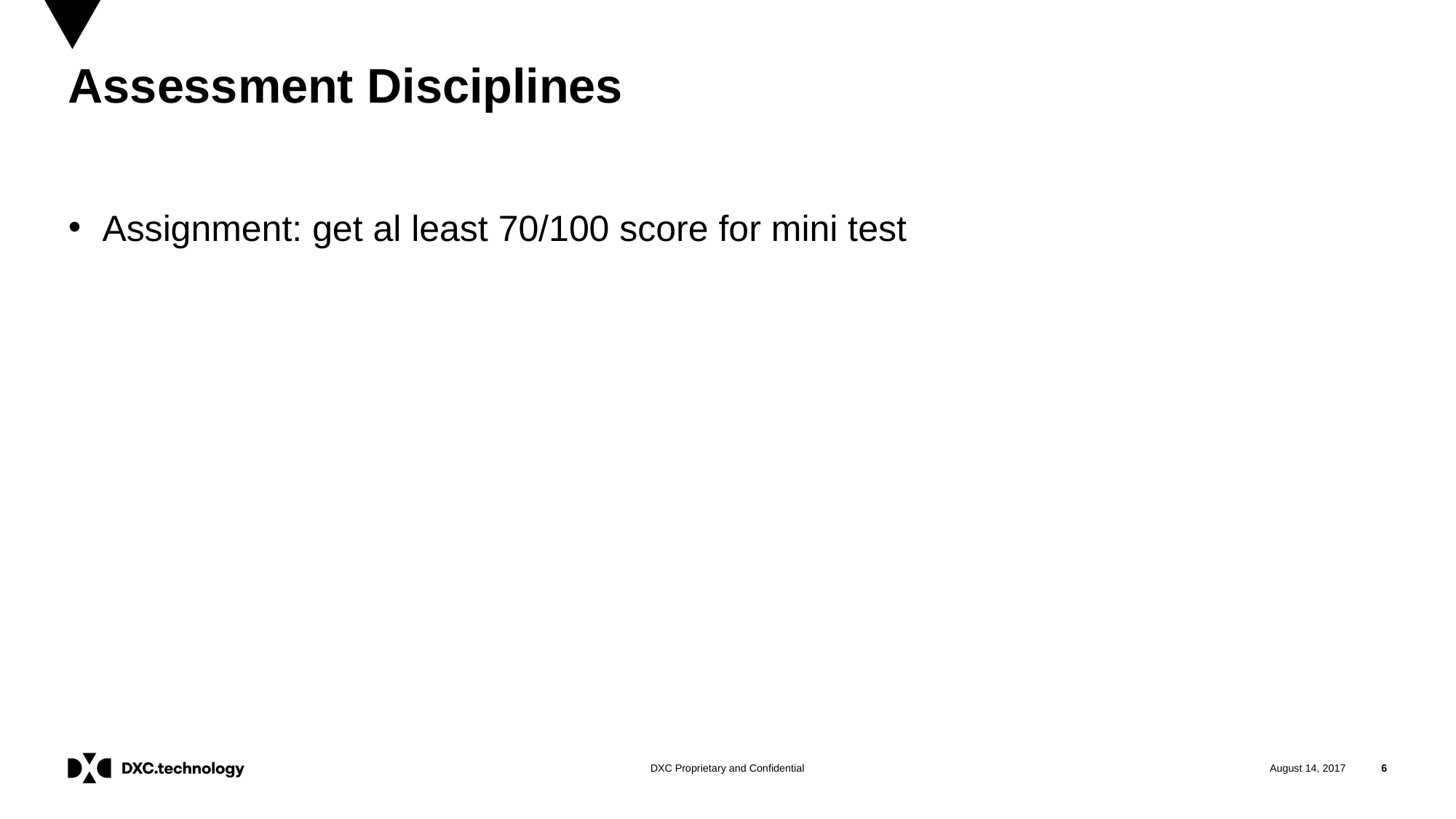

# Assessment Disciplines
Assignment: get al least 70/100 score for mini test